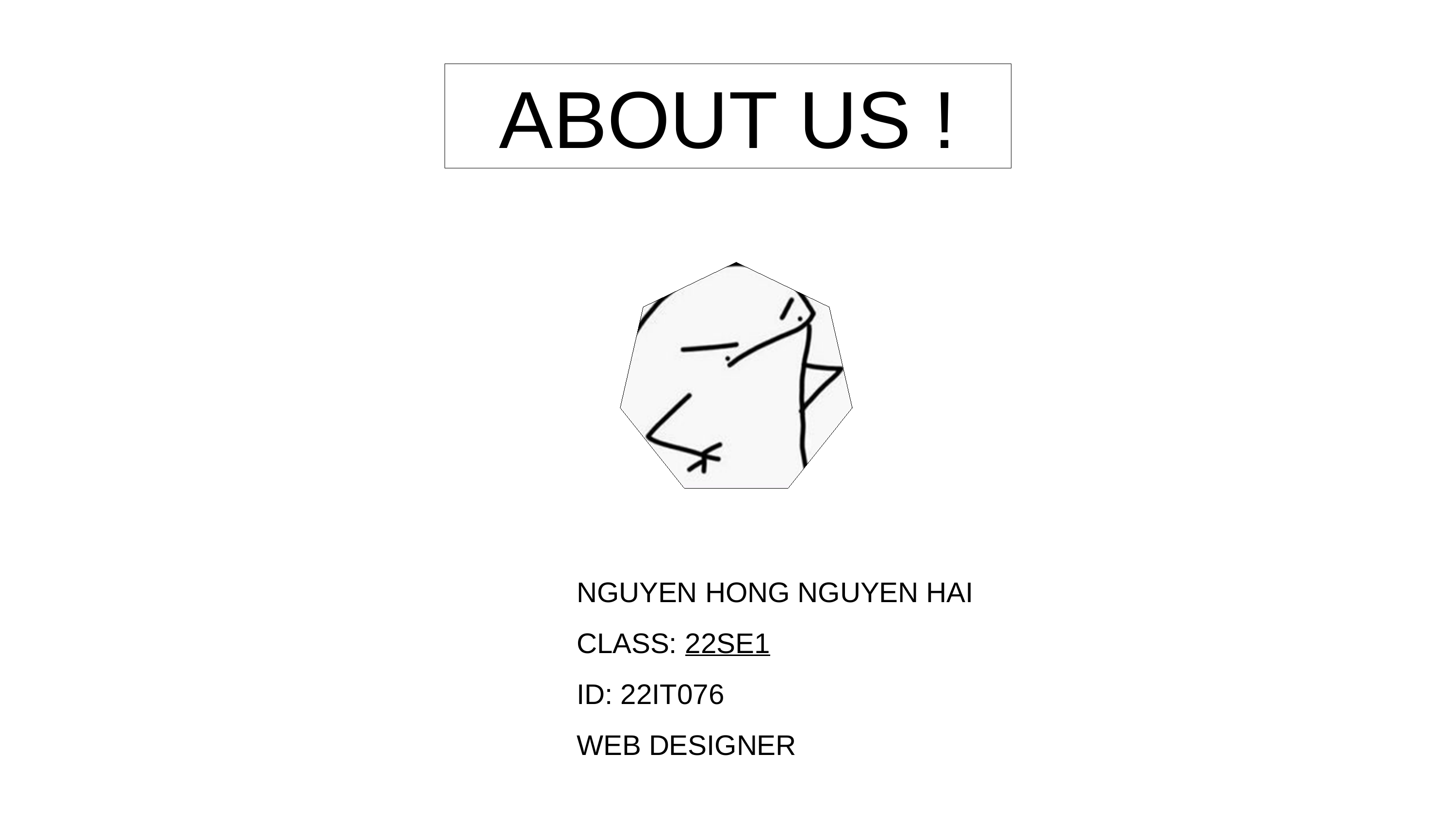

ABOUT US !

NGUYEN HONG NGUYEN HAI
CLASS: 22SE1
ID: 22IT076
WEB DESIGNER
WEB DESIGNER
Class : 22IT1
ID: